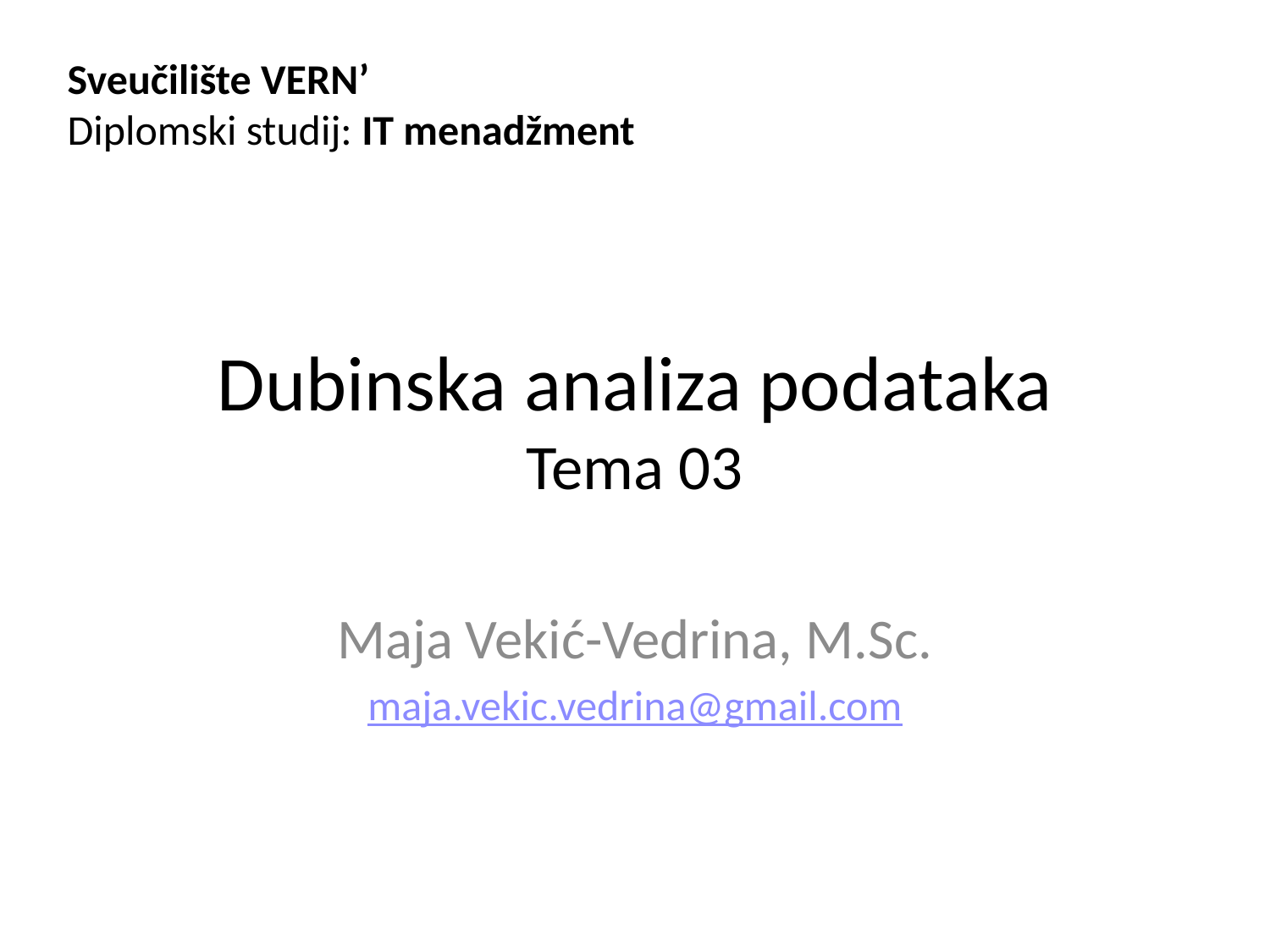

Sveučilište VERN’
Diplomski studij: IT menadžment
# Dubinska analiza podataka Tema 03
Maja Vekić-Vedrina, M.Sc.
maja.vekic.vedrina@gmail.com